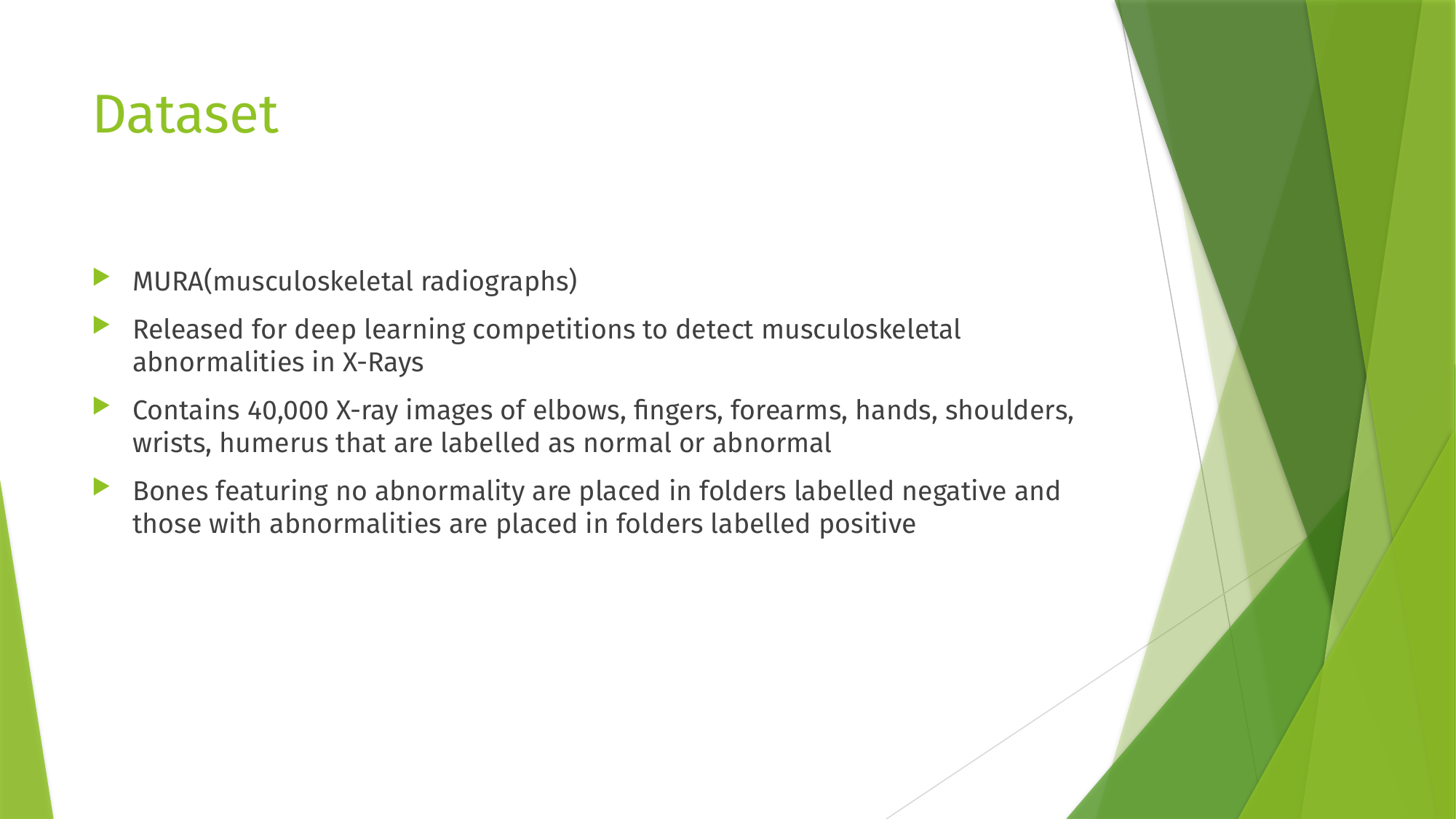

# Dataset
MURA(musculoskeletal radiographs)
Released for deep learning competitions to detect musculoskeletal abnormalities in X-Rays
Contains 40,000 X-ray images of elbows, fingers, forearms, hands, shoulders, wrists, humerus that are labelled as normal or abnormal
Bones featuring no abnormality are placed in folders labelled negative and those with abnormalities are placed in folders labelled positive